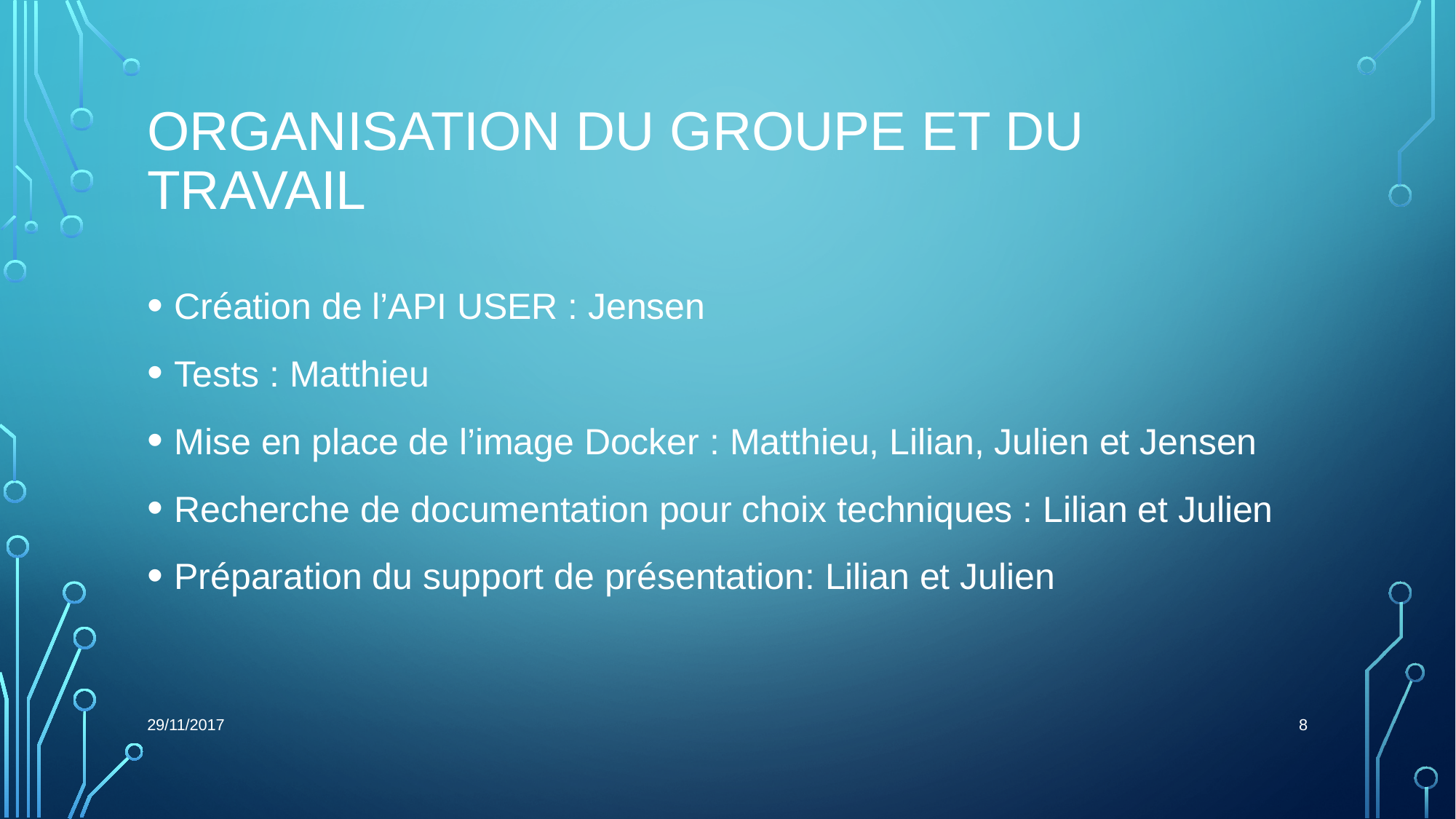

# Organisation du groupe et du travail
Création de l’API USER : Jensen
Tests : Matthieu
Mise en place de l’image Docker : Matthieu, Lilian, Julien et Jensen
Recherche de documentation pour choix techniques : Lilian et Julien
Préparation du support de présentation: Lilian et Julien
8
29/11/2017